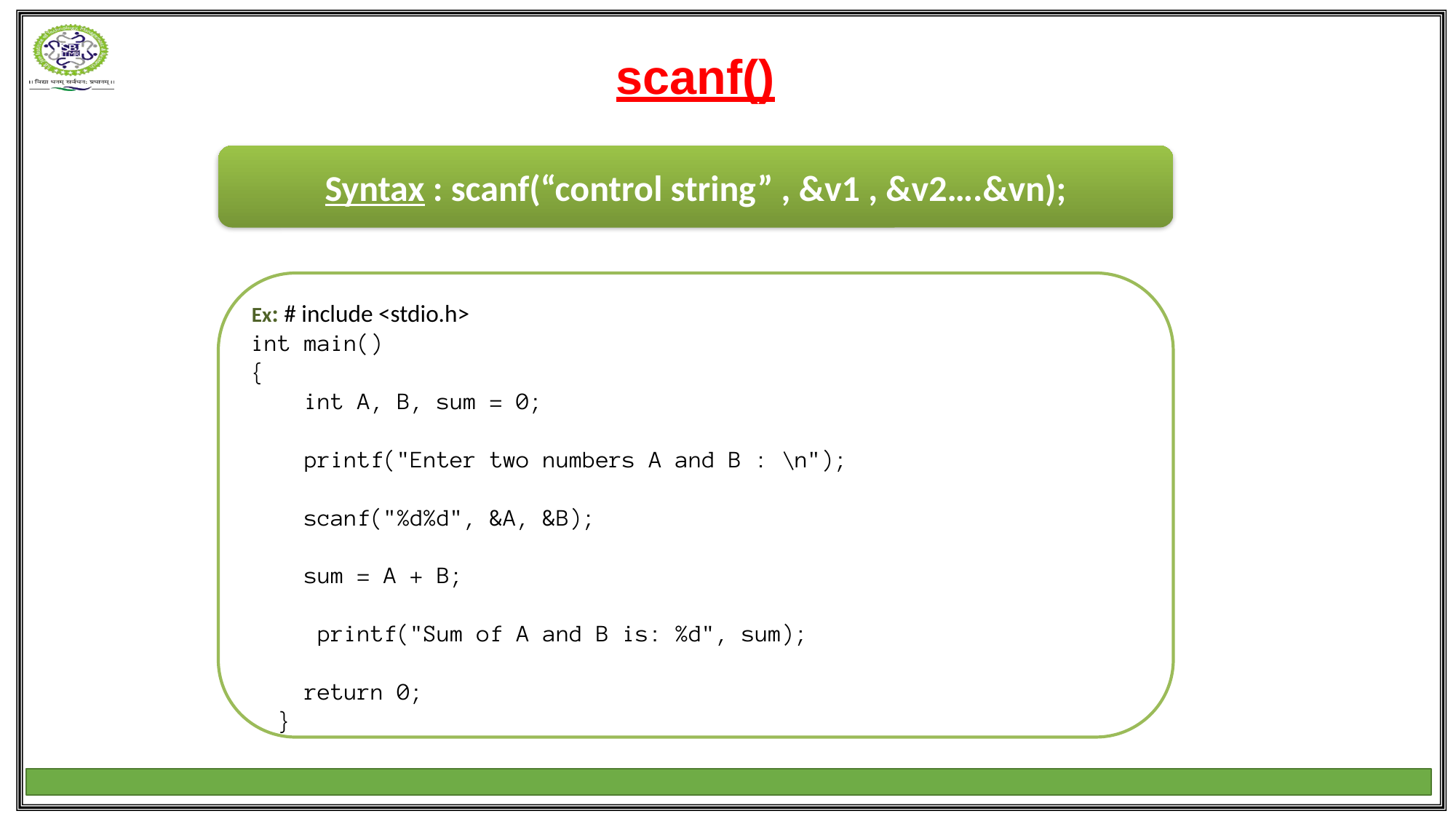

# scanf()
Syntax : scanf(“control string” , &v1 , &v2….&vn);

Ex: # include <stdio.h>
int main()
{
    int A, B, sum = 0;

    printf("Enter two numbers A and B : \n");

    scanf("%d%d", &A, &B);

    sum = A + B;

     printf("Sum of A and B is: %d", sum);

    return 0;
  }